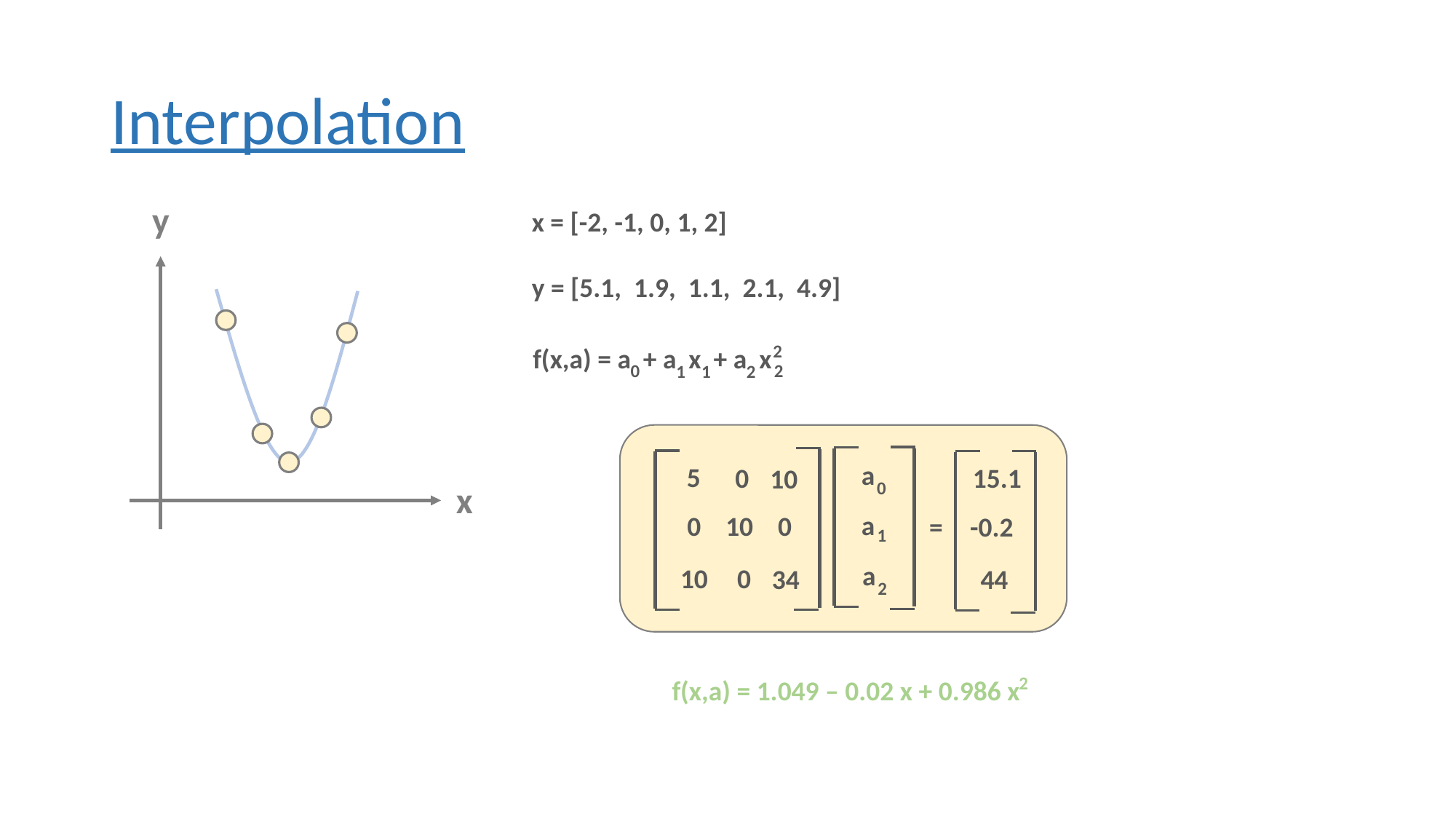

# Interpolation
y
x = [-2, -1, 0, 1, 2]

y = [5.1,  1.9,  1.1,  2.1,  4.9]

		f(x,a) = a  + a  x  + a  x

2
2
0
1
2
1

a

5
0
15.1
10
0
x
a
0
10
 0
-0.2
=
1
a
0
10
34
44

		f(x,a) = 1.049 – 0.02 x + 0.986 x
2
2